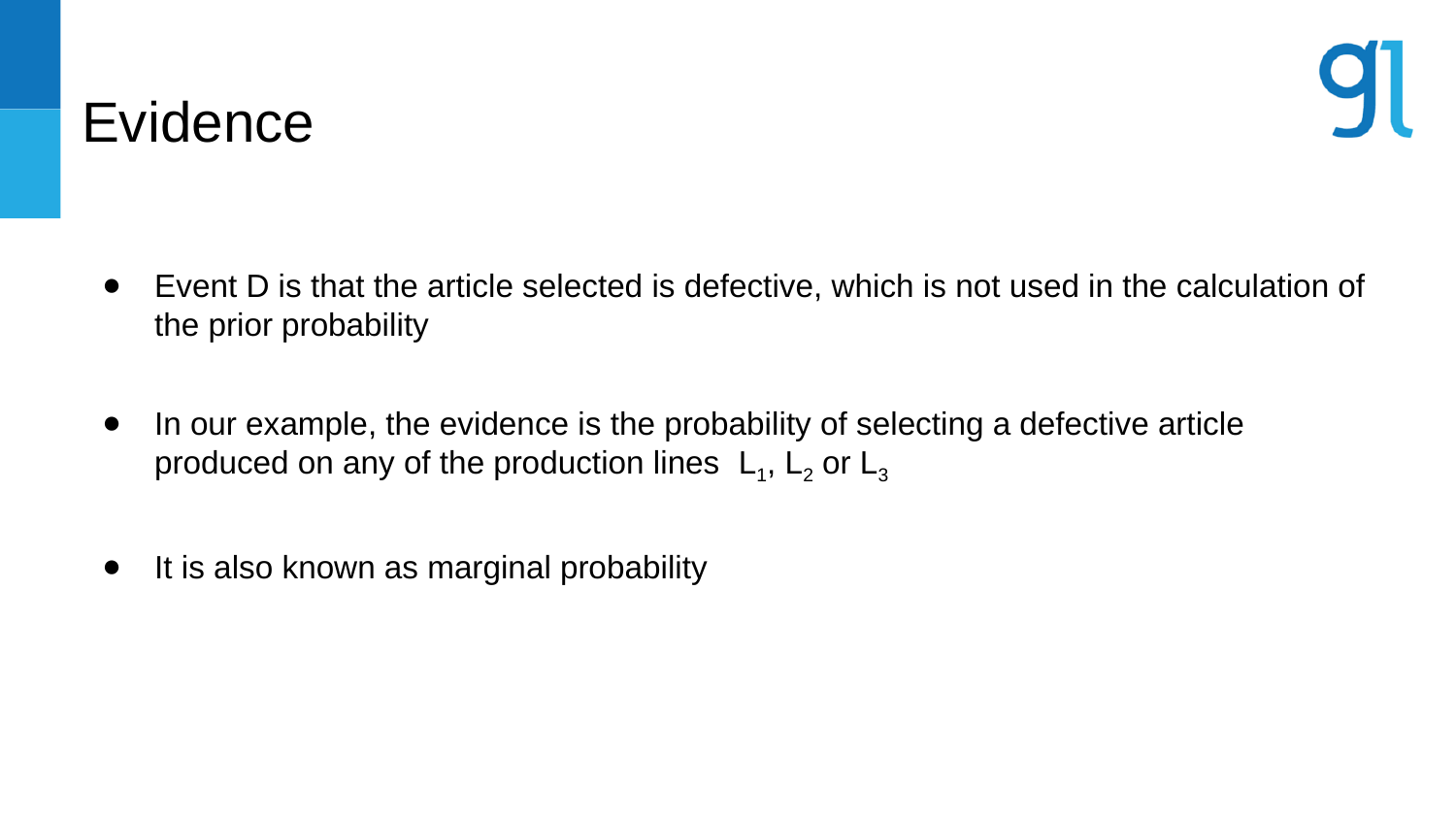

# Evidence
Event D is that the article selected is defective, which is not used in the calculation of the prior probability
In our example, the evidence is the probability of selecting a defective article produced on any of the production lines  L1, L2 or L3
It is also known as marginal probability